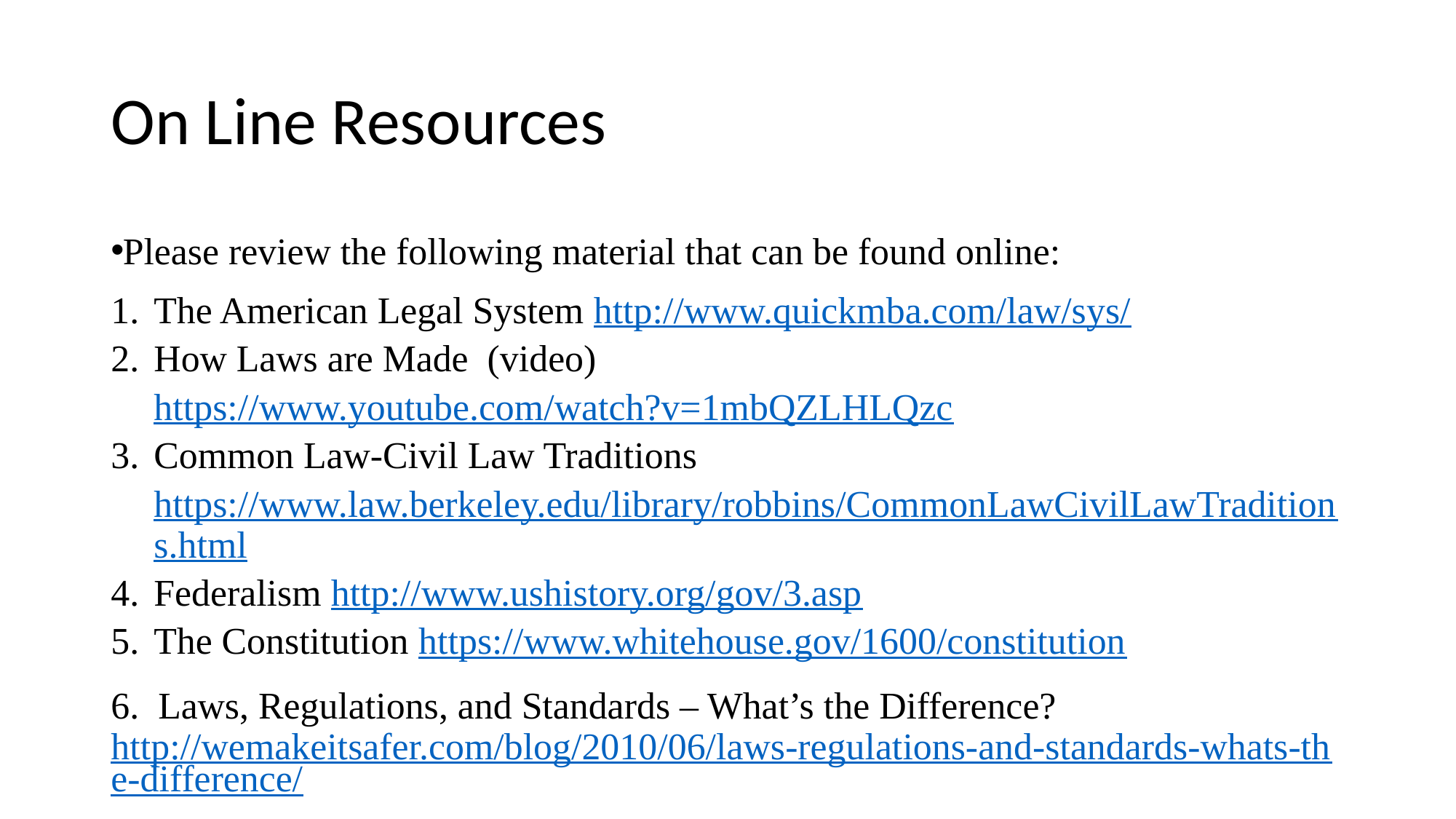

# On Line Resources
Please review the following material that can be found online:
The American Legal System http://www.quickmba.com/law/sys/
How Laws are Made  (video) https://www.youtube.com/watch?v=1mbQZLHLQzc
Common Law-Civil Law Traditions https://www.law.berkeley.edu/library/robbins/CommonLawCivilLawTraditions.html
Federalism http://www.ushistory.org/gov/3.asp
The Constitution https://www.whitehouse.gov/1600/constitution
6.  Laws, Regulations, and Standards – What’s the Difference? http://wemakeitsafer.com/blog/2010/06/laws-regulations-and-standards-whats-the-difference/